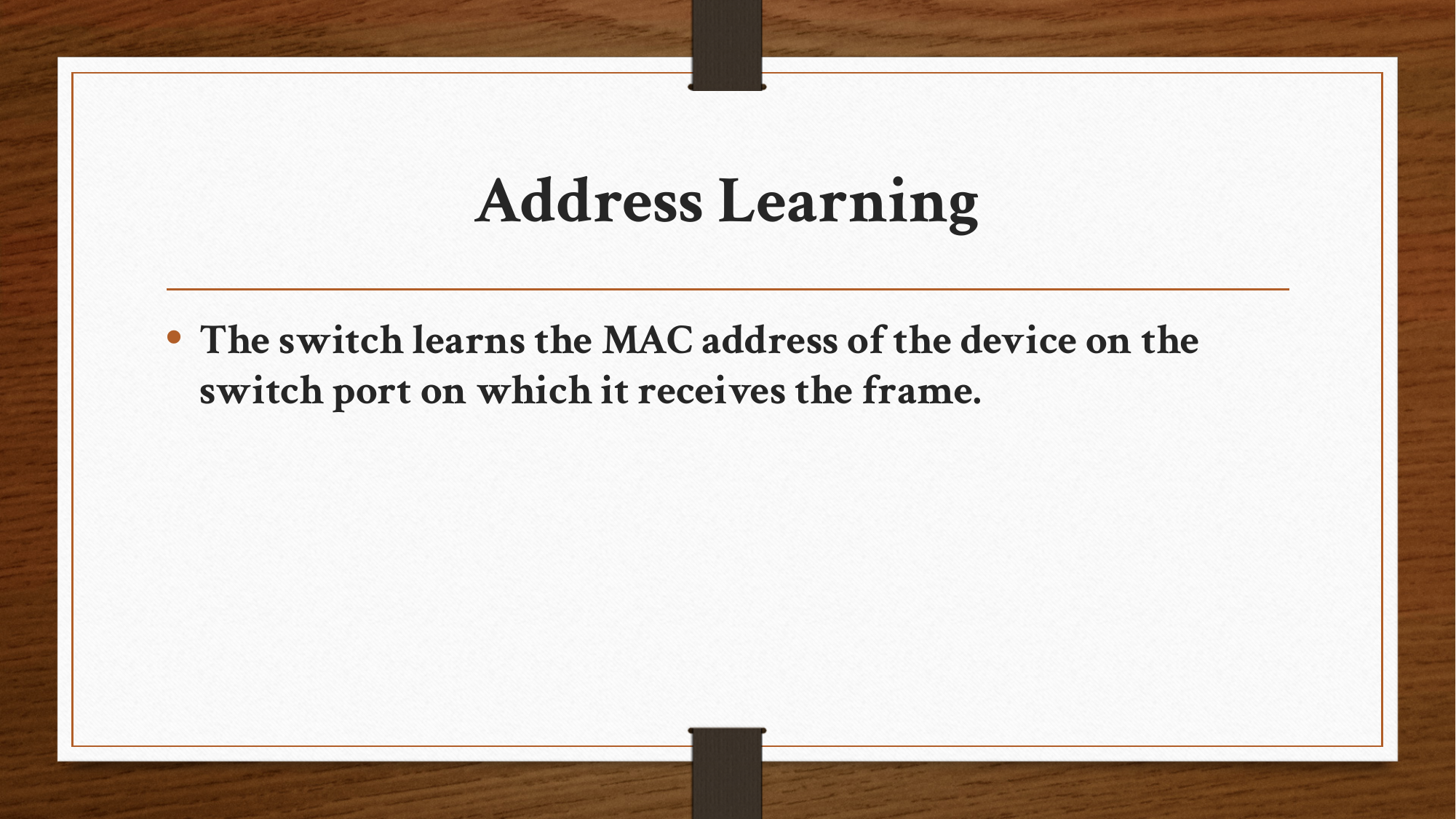

# Address Learning
The switch learns the MAC address of the device on the switch port on which it receives the frame.